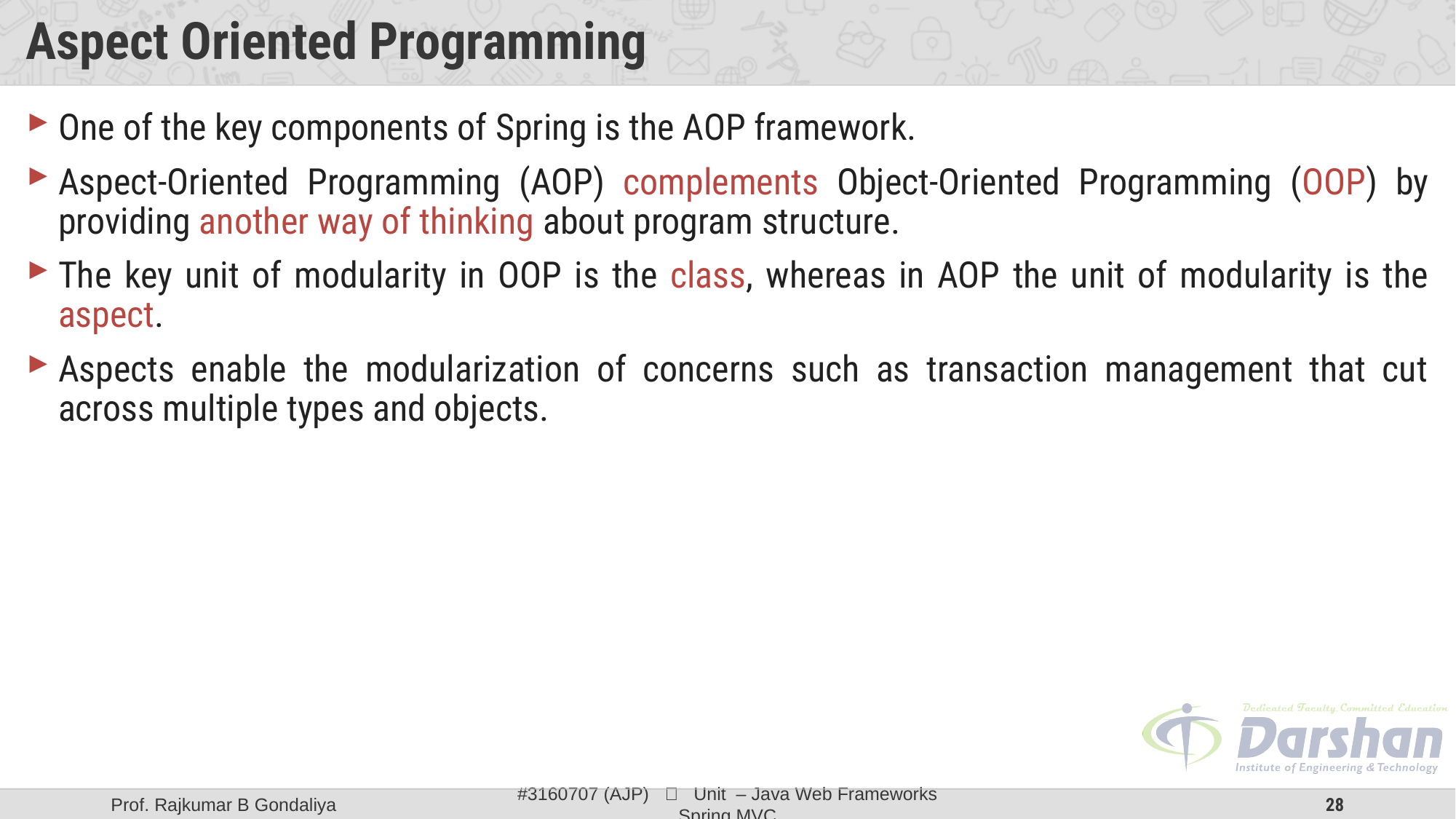

# Aspect Oriented Programming
One of the key components of Spring is the AOP framework.
Aspect-Oriented Programming (AOP) complements Object-Oriented Programming (OOP) by providing another way of thinking about program structure.
The key unit of modularity in OOP is the class, whereas in AOP the unit of modularity is the aspect.
Aspects enable the modularization of concerns such as transaction management that cut across multiple types and objects.